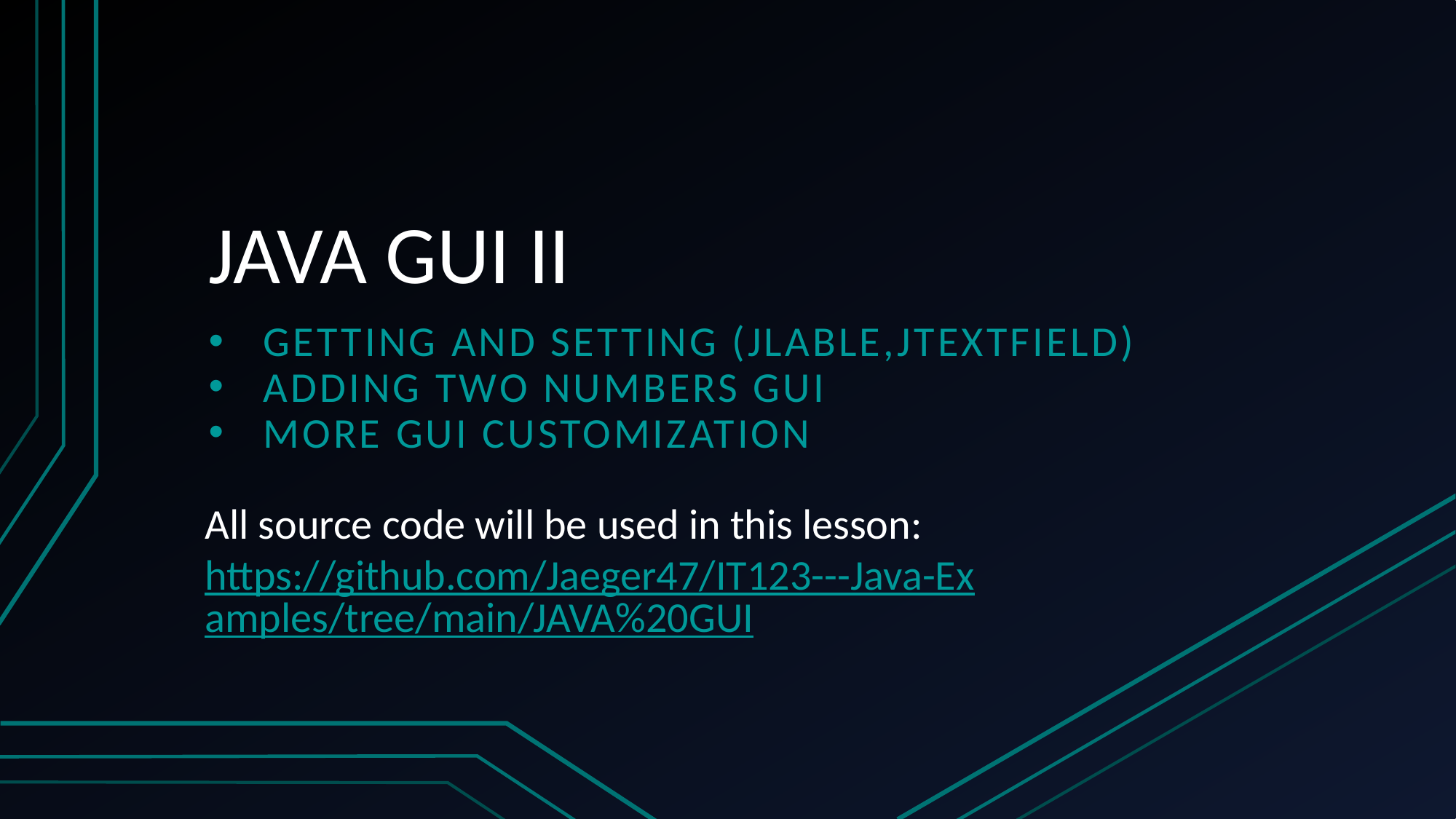

# JAVA GUI II
Getting and Setting (JLable,JTextField)
Adding two numbers GUI
More GUI Customization

All source code will be used in this lesson: https://github.com/Jaeger47/IT123---Java-Examples/tree/main/JAVA%20GUI